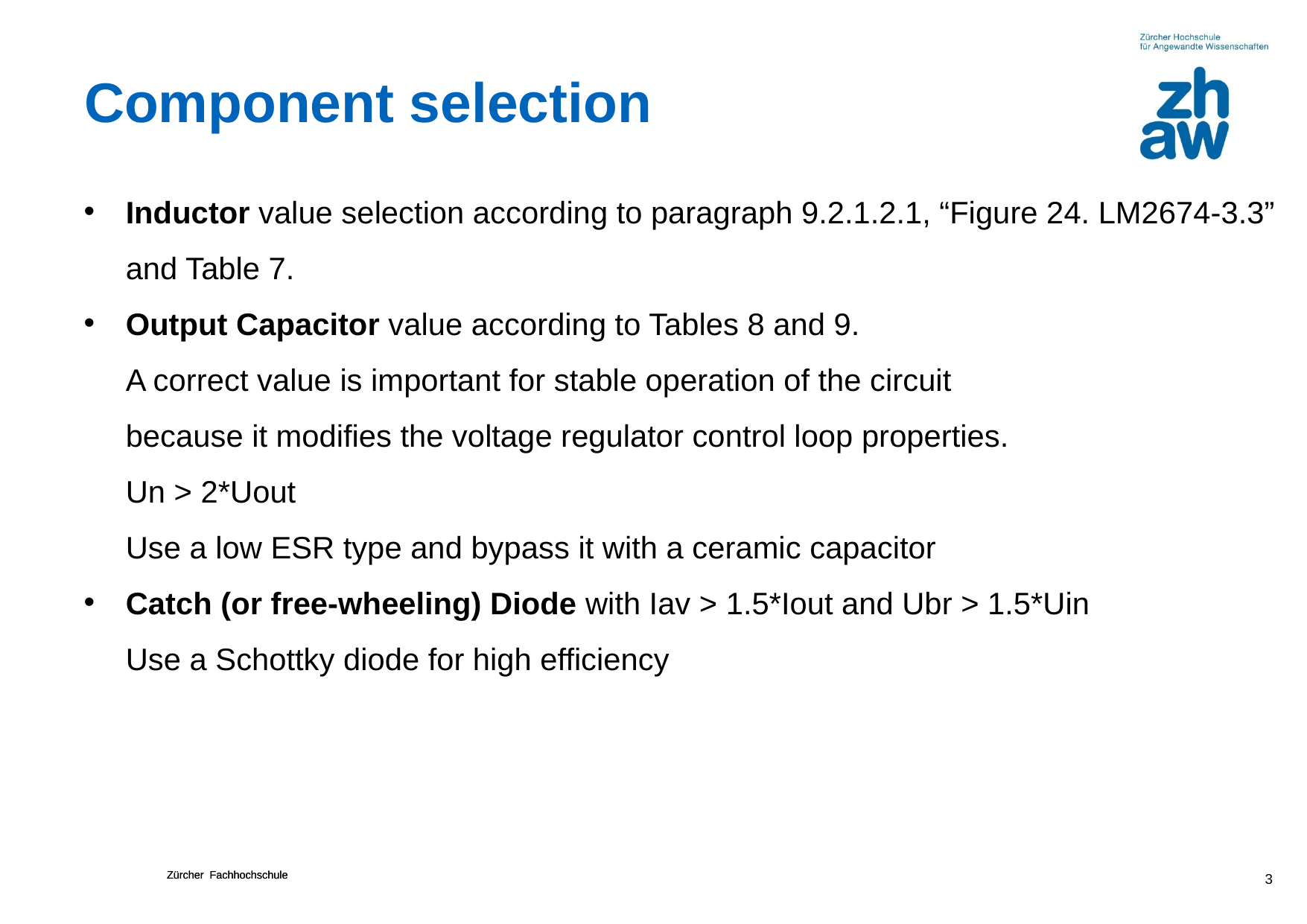

# Component selection
Inductor value selection according to paragraph 9.2.1.2.1, “Figure 24. LM2674-3.3” and Table 7.
Output Capacitor value according to Tables 8 and 9.
A correct value is important for stable operation of the circuit
because it modifies the voltage regulator control loop properties.
Un > 2*Uout
Use a low ESR type and bypass it with a ceramic capacitor
Catch (or free-wheeling) Diode with Iav > 1.5*Iout and Ubr > 1.5*Uin
Use a Schottky diode for high efficiency
3